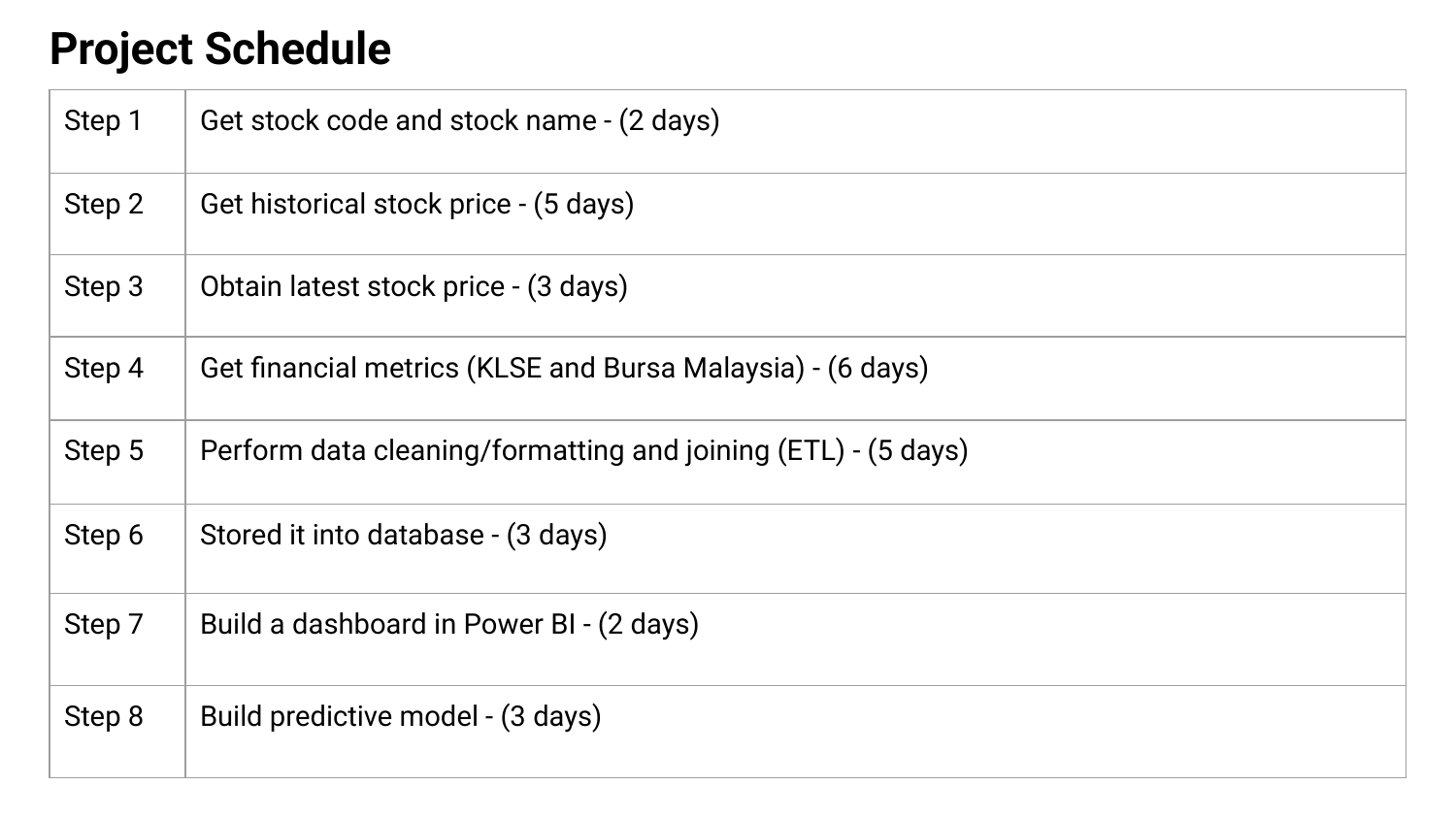

# Project Schedule
| Step 1 | Get stock code and stock name - (2 days) |
| --- | --- |
| Step 2 | Get historical stock price - (5 days) |
| Step 3 | Obtain latest stock price - (3 days) |
| Step 4 | Get financial metrics (KLSE and Bursa Malaysia) - (6 days) |
| Step 5 | Perform data cleaning/formatting and joining (ETL) - (5 days) |
| Step 6 | Stored it into database - (3 days) |
| Step 7 | Build a dashboard in Power BI - (2 days) |
| Step 8 | Build predictive model - (3 days) |